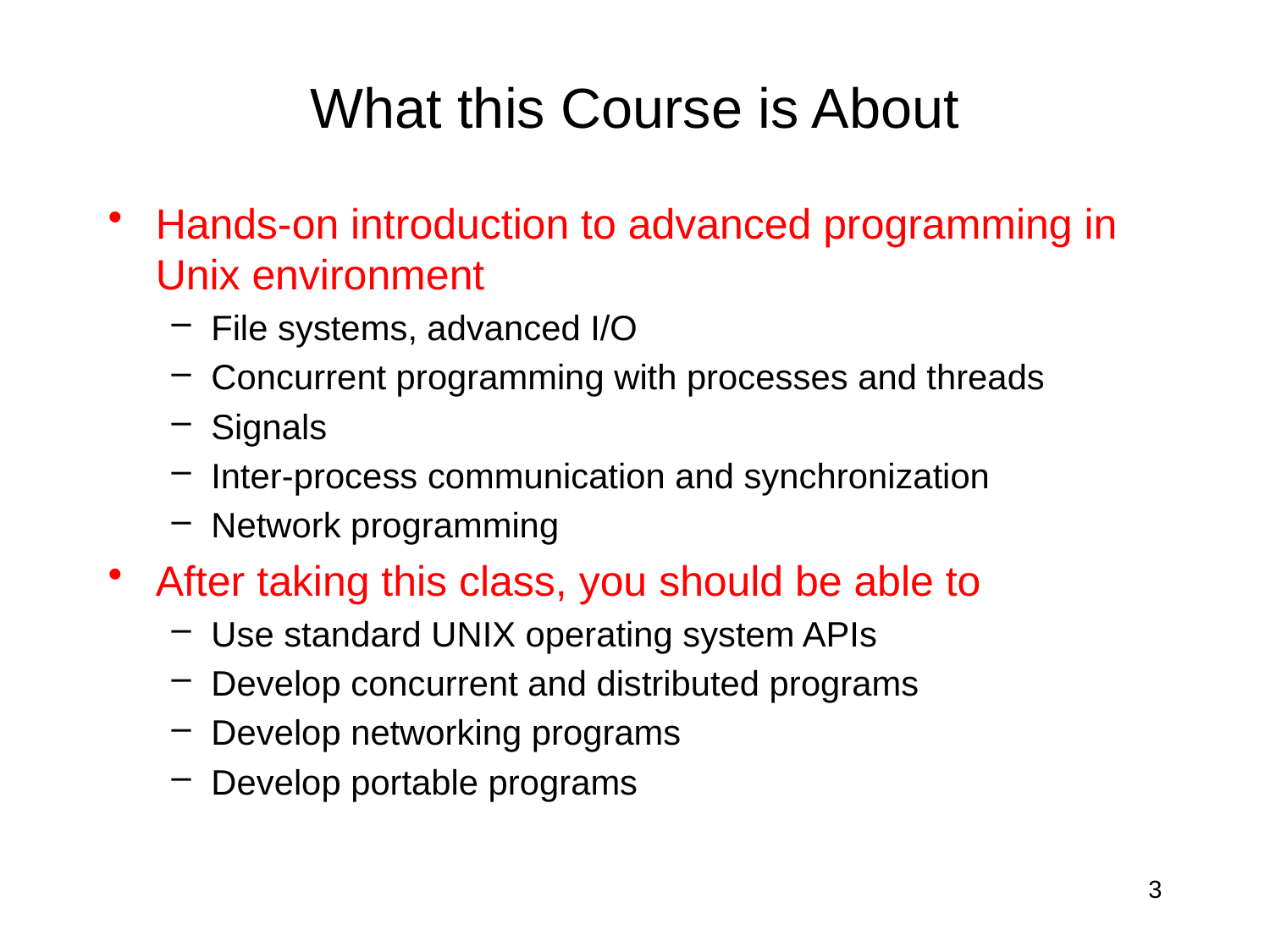

# What this Course is About
Hands-on introduction to advanced programming in Unix environment
File systems, advanced I/O
Concurrent programming with processes and threads
Signals
Inter-process communication and synchronization
Network programming
After taking this class, you should be able to
Use standard UNIX operating system APIs
Develop concurrent and distributed programs
Develop networking programs
Develop portable programs
3